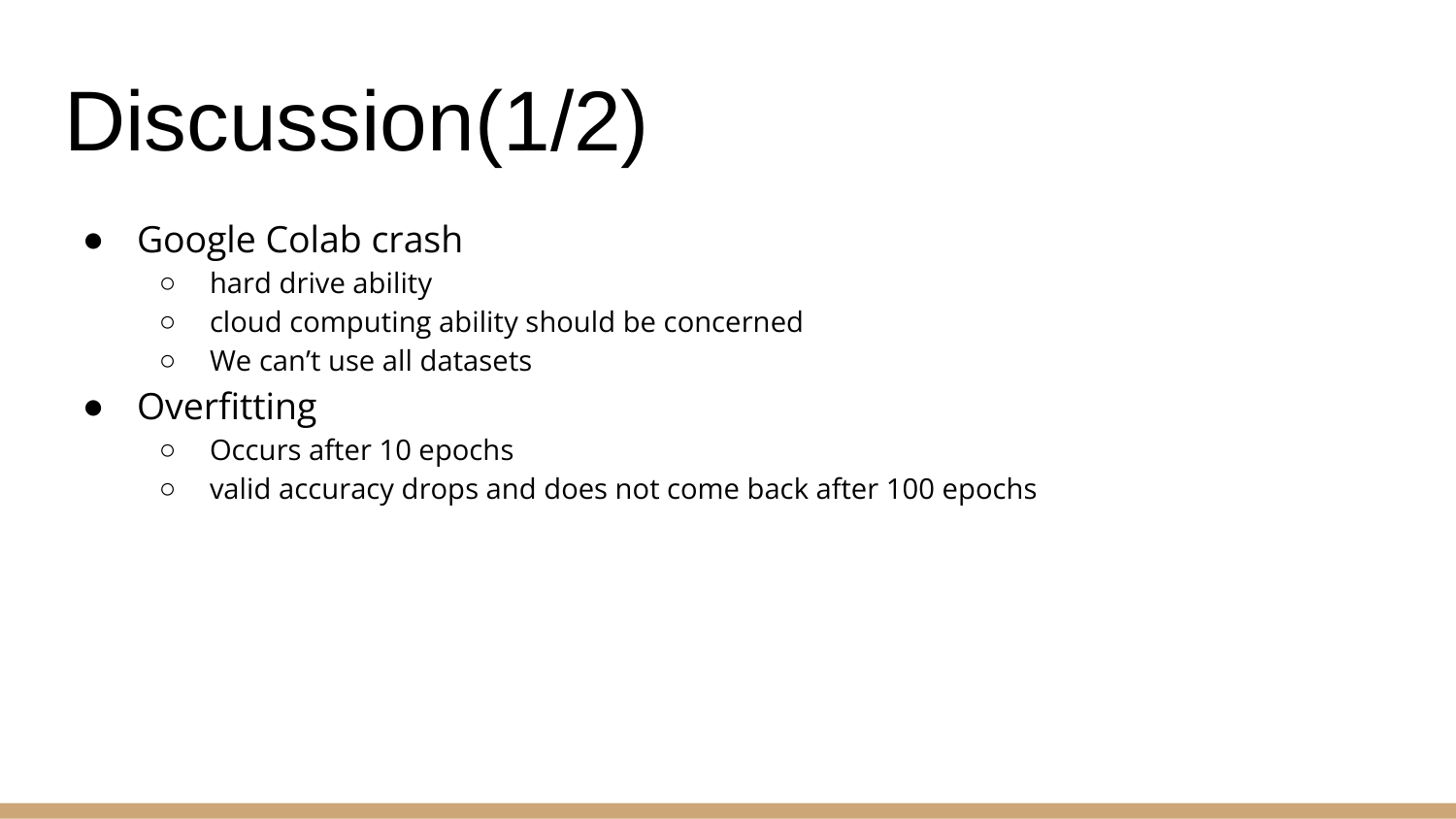

# Discussion(1/2)
Google Colab crash
hard drive ability
cloud computing ability should be concerned
We can’t use all datasets
Overfitting
Occurs after 10 epochs
valid accuracy drops and does not come back after 100 epochs